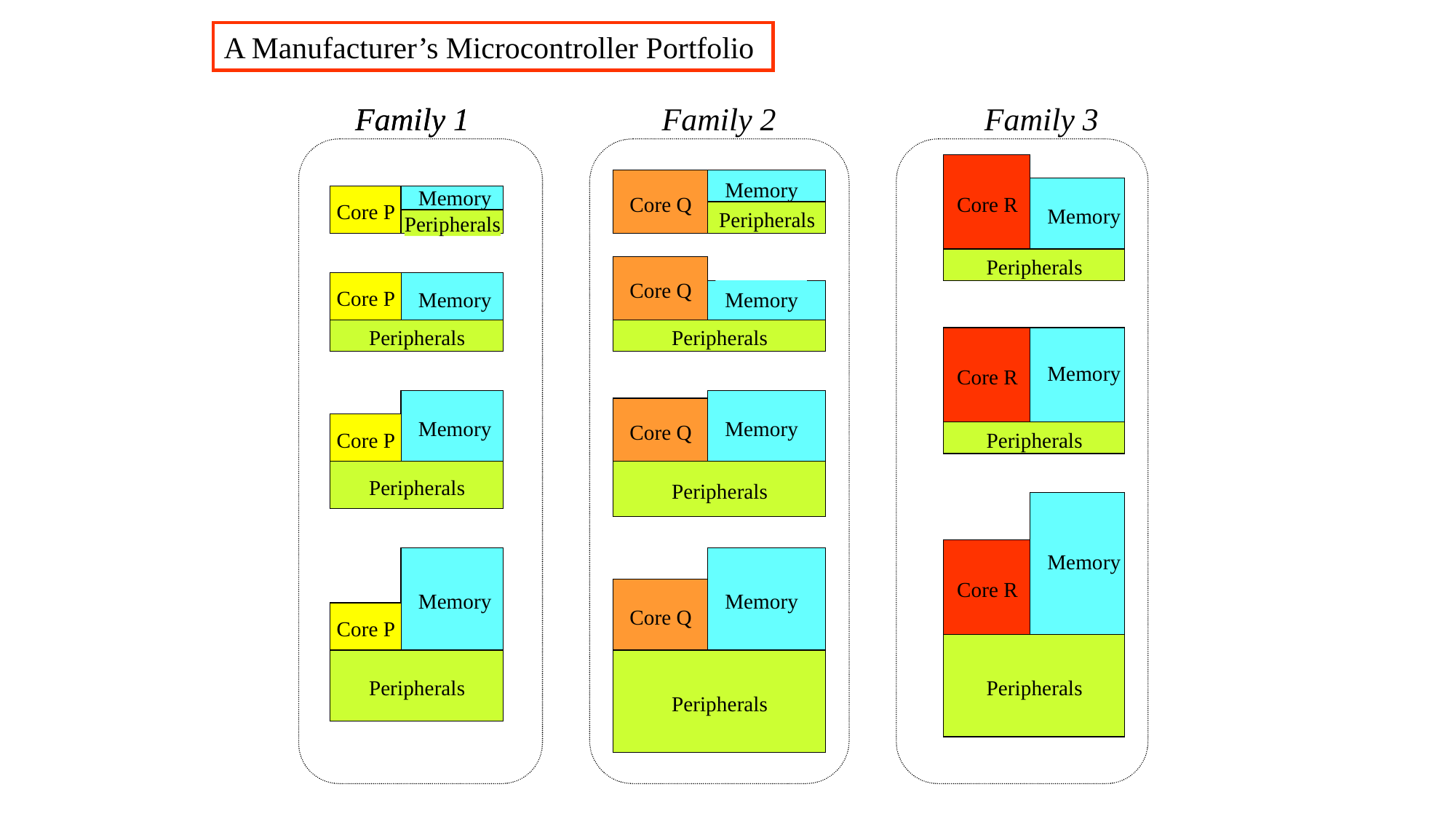

A Manufacturer’s Microcontroller Portfolio

Family 1
Family 1
Family 2
Family 3

Memory

Memory

Core Q
Core R

Core P

Memory
Peripherals

Peripherals

Peripherals

Core Q

Core P
Memory
Memory

Peripherals
Peripherals

Memory
Core R

Memory
Memory
Core Q

Core P
Peripherals

Peripherals
Peripherals

Memory
Core R

Memory
Memory

Core Q
Core P

Peripherals
Peripherals
Peripherals